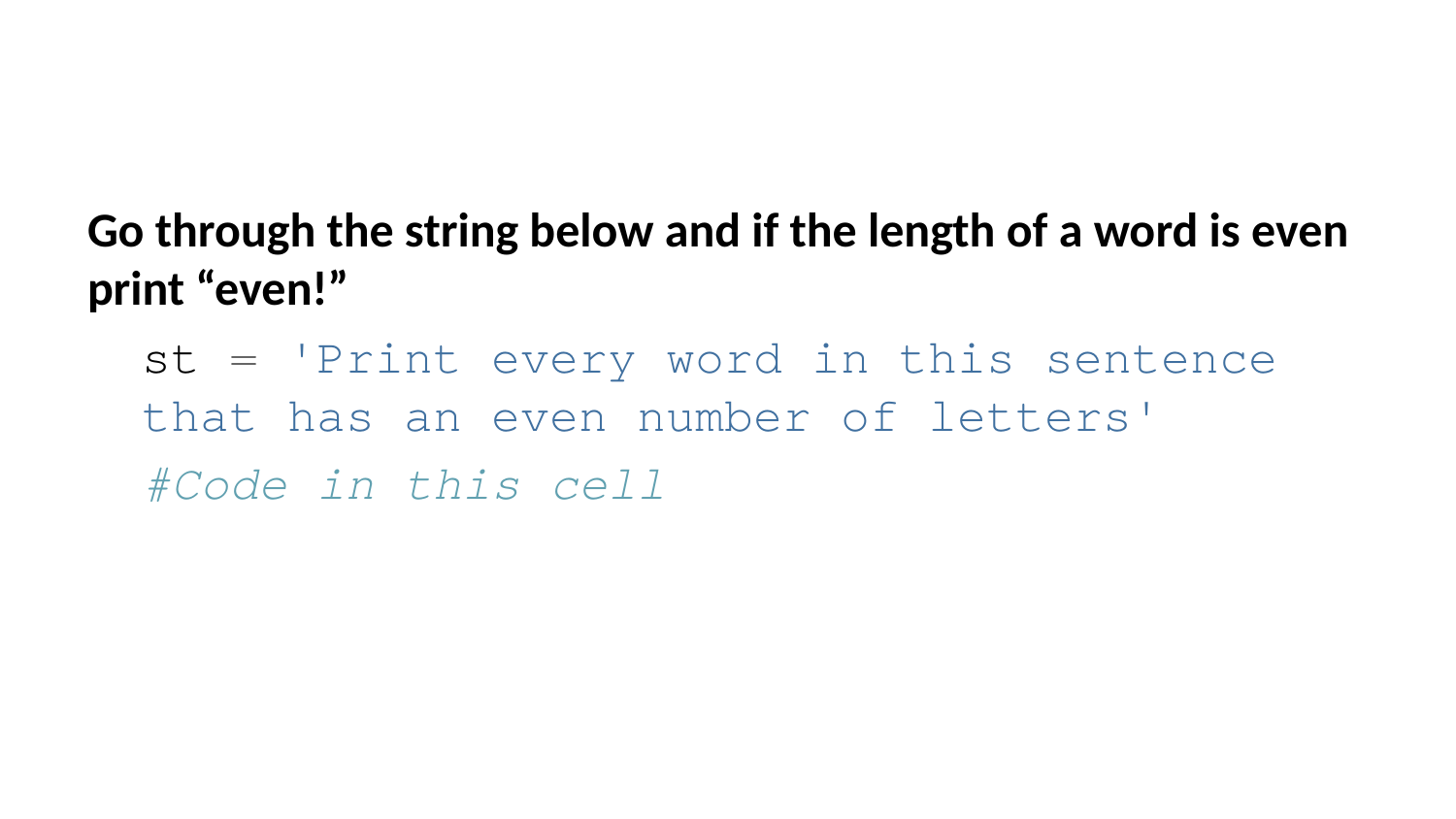

Go through the string below and if the length of a word is even print “even!”
st = 'Print every word in this sentence that has an even number of letters'
#Code in this cell